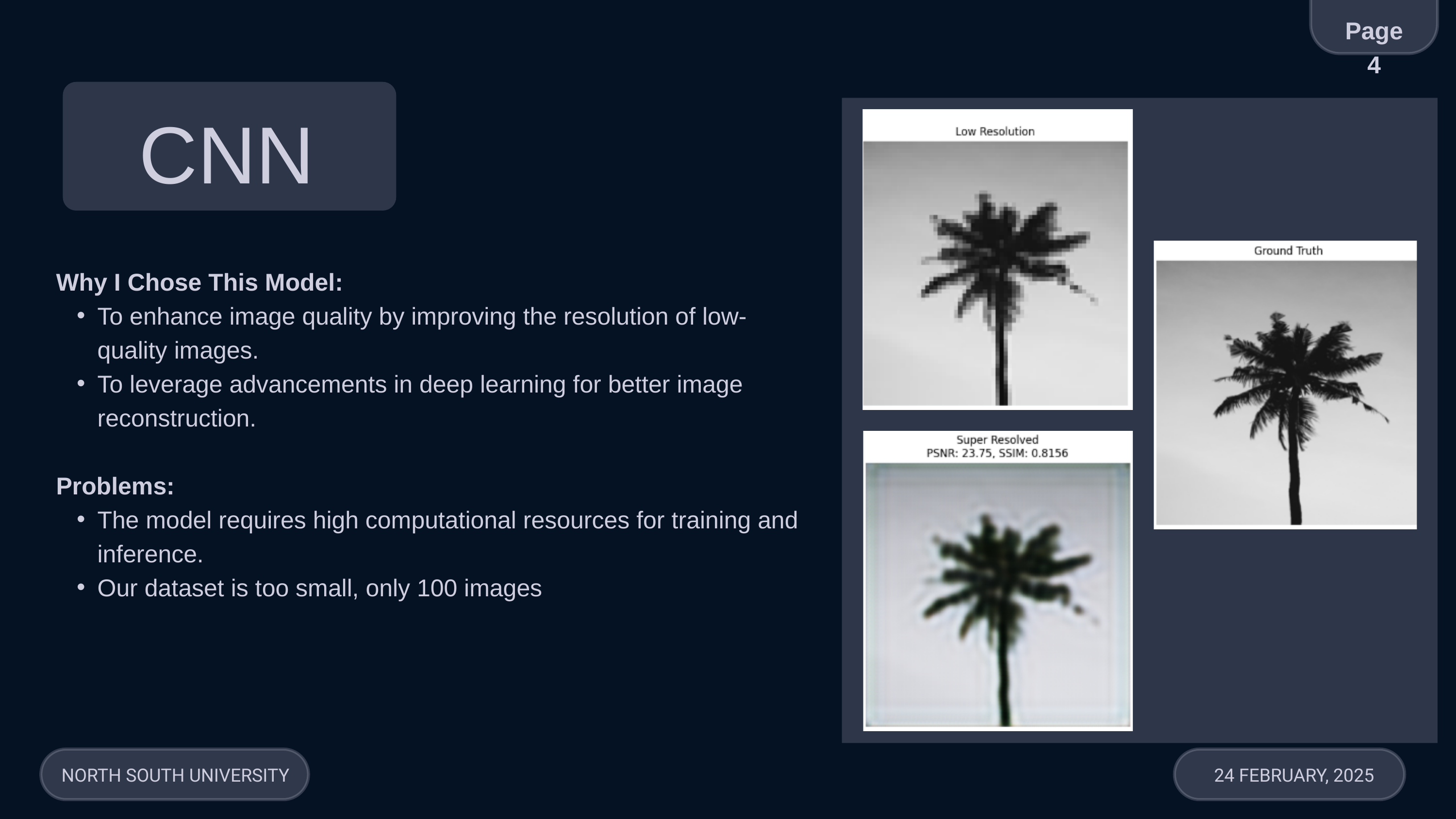

Page 4

CNN

Why I Chose This Model:
To enhance image quality by improving the resolution of low-quality images.
To leverage advancements in deep learning for better image reconstruction.

Problems:
The model requires high computational resources for training and inference.
Our dataset is too small, only 100 images

NORTH SOUTH UNIVERSITY
24 FEBRUARY, 2025